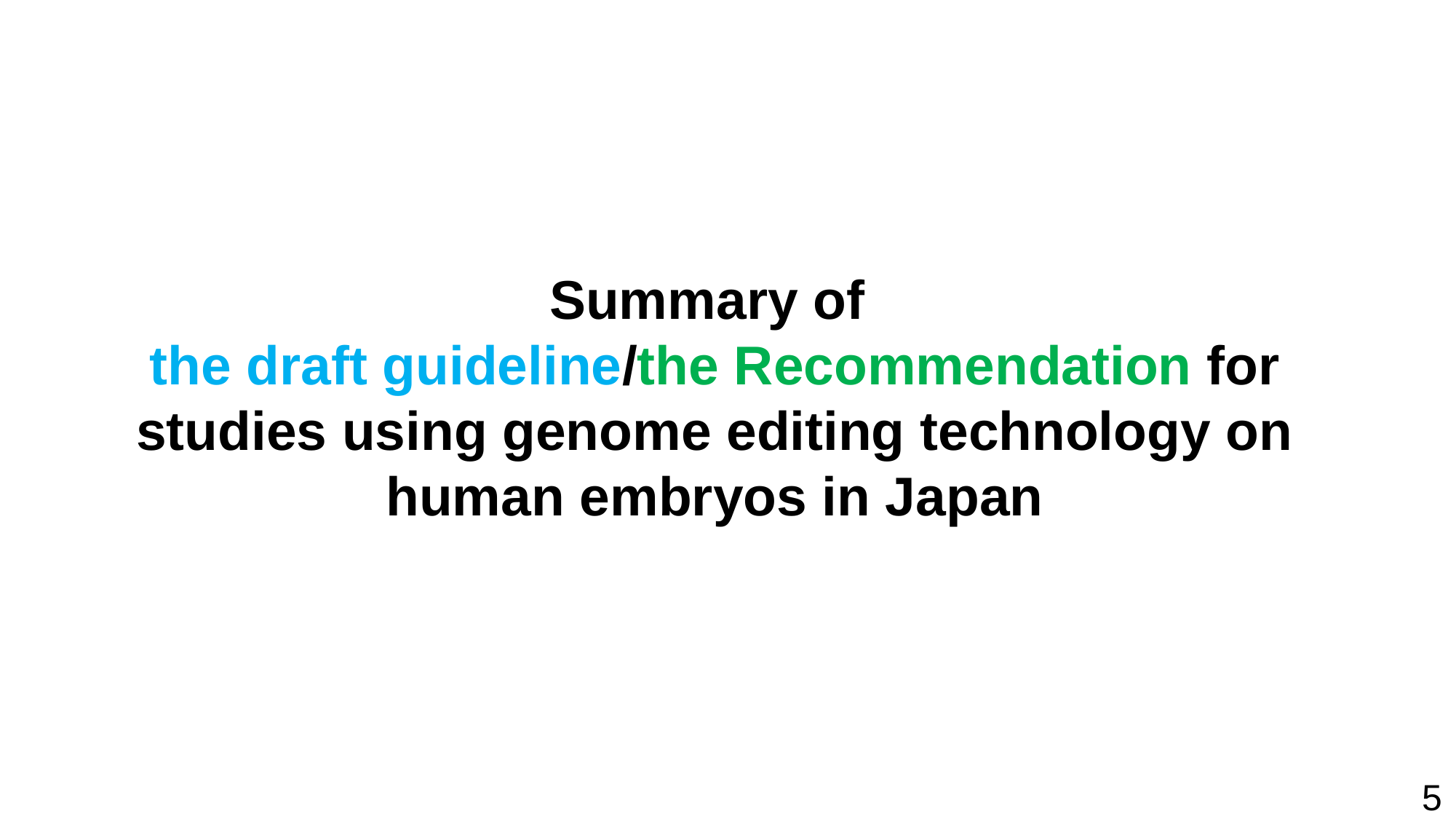

Summary of
the draft guideline/the Recommendation for
studies using genome editing technology on human embryos in Japan
5